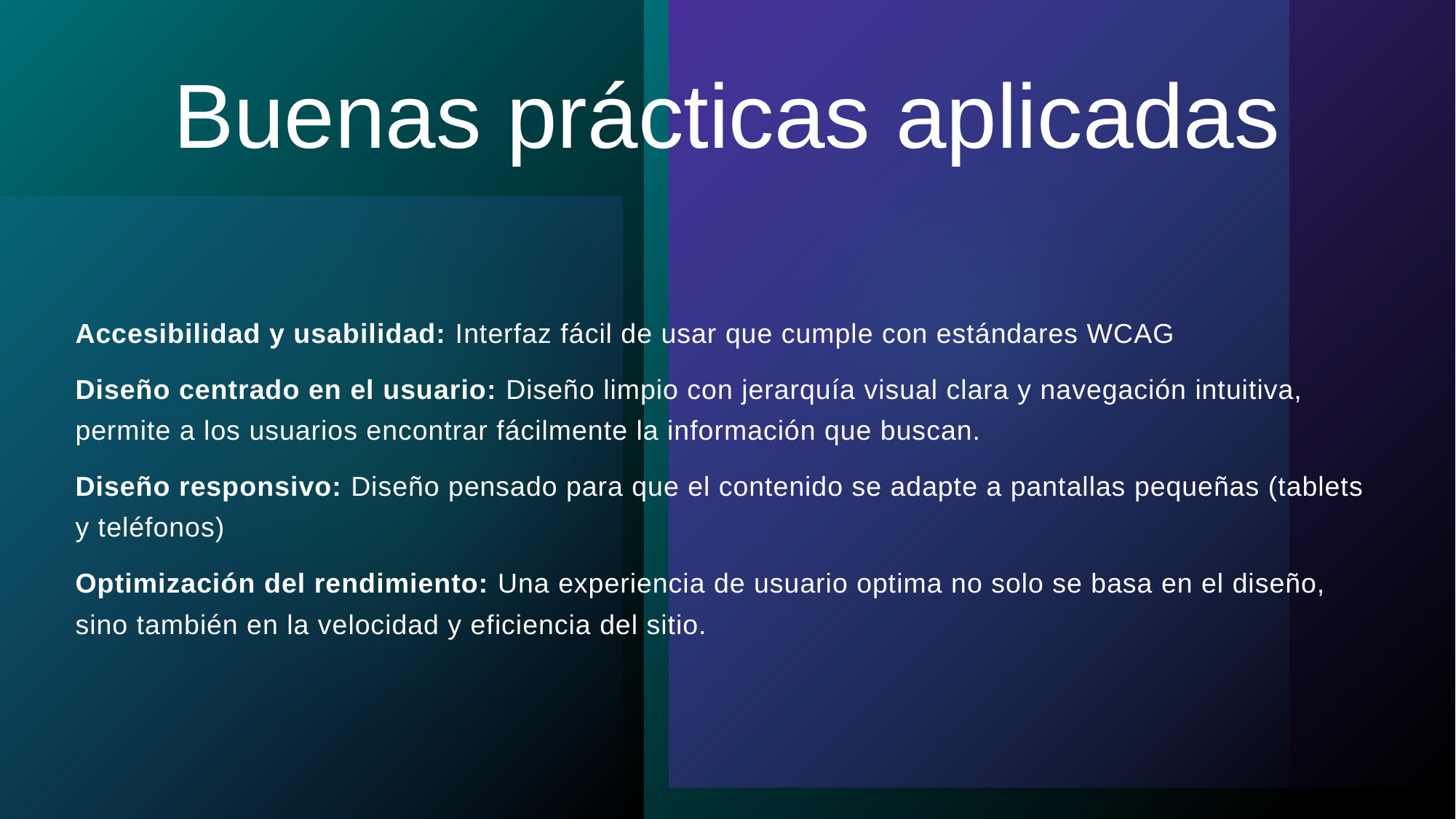

# Buenas prácticas aplicadas
Accesibilidad y usabilidad: Interfaz fácil de usar que cumple con estándares WCAG
Diseño centrado en el usuario: Diseño limpio con jerarquía visual clara y navegación intuitiva, permite a los usuarios encontrar fácilmente la información que buscan.
Diseño responsivo: Diseño pensado para que el contenido se adapte a pantallas pequeñas (tablets y teléfonos)
Optimización del rendimiento: Una experiencia de usuario optima no solo se basa en el diseño, sino también en la velocidad y eficiencia del sitio.